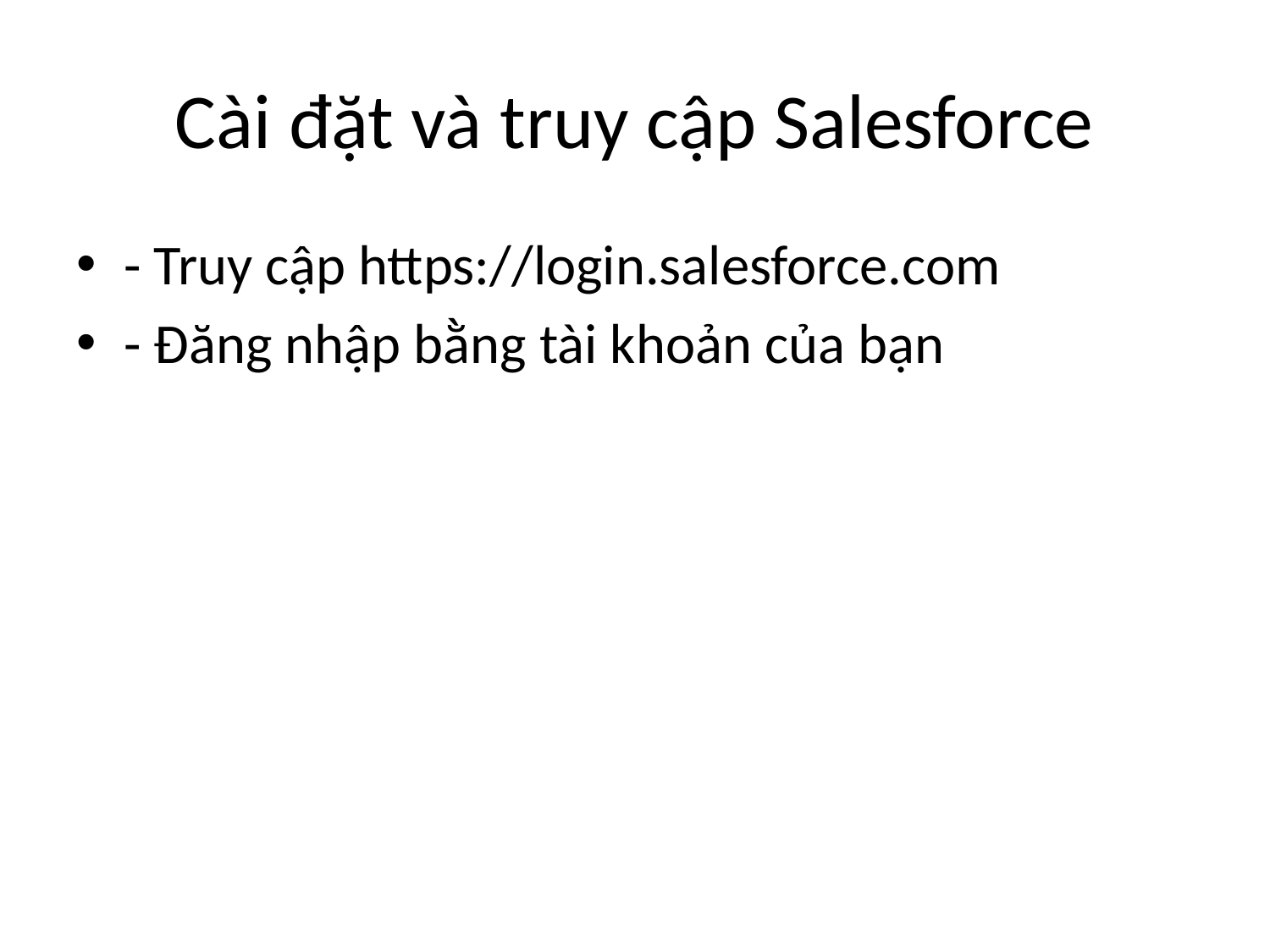

# Cài đặt và truy cập Salesforce
- Truy cập https://login.salesforce.com
- Đăng nhập bằng tài khoản của bạn